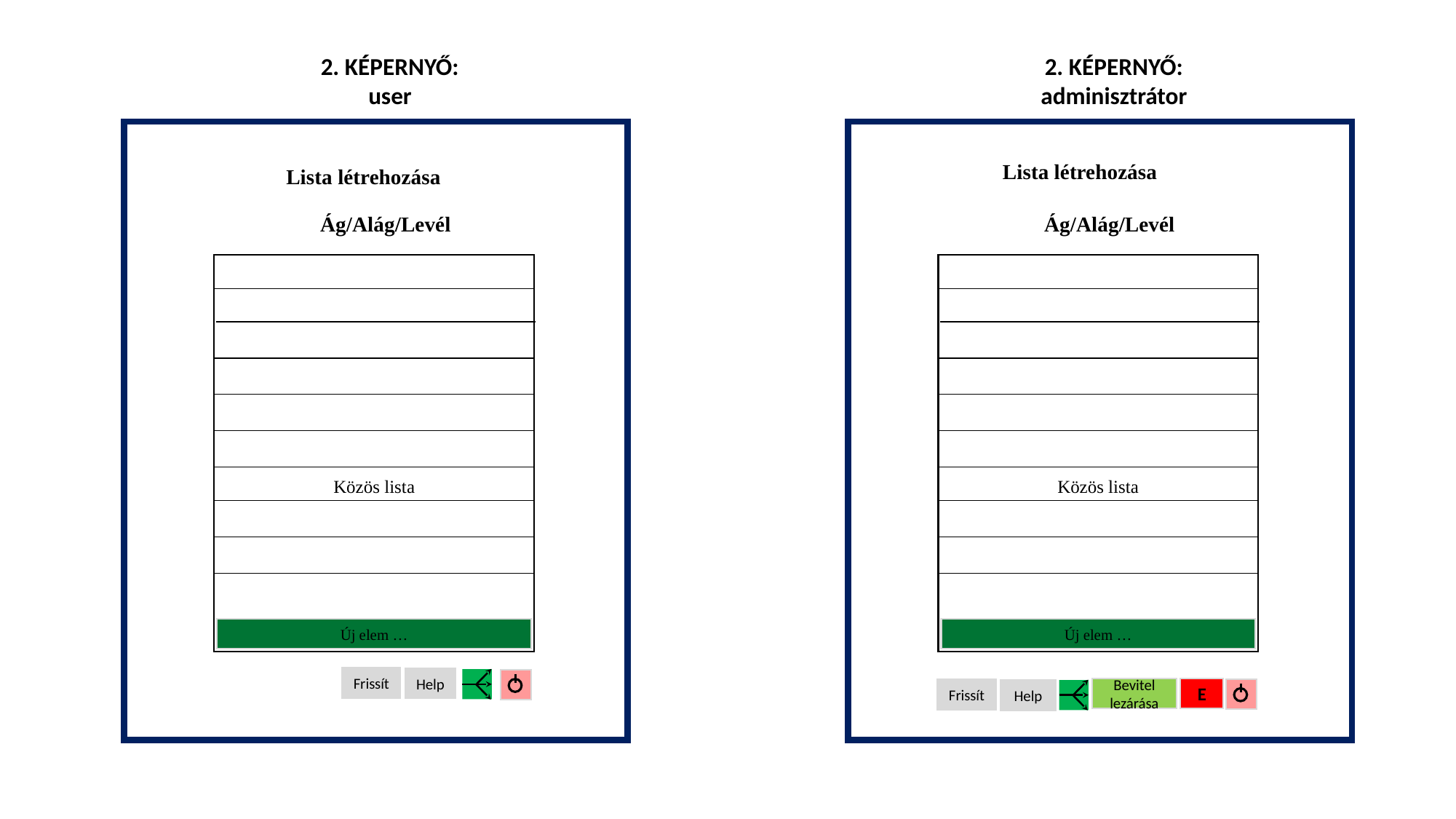

2. KÉPERNYŐ:
user
2. KÉPERNYŐ:
adminisztrátor

Lista létrehozása
Lista létrehozása
Ág/Alág/Levél
Ág/Alág/Levél

Közös lista
Új elem …
Frissít
Help

Közös lista
Új elem …
Bevitel lezárása
E
Frissít
Help